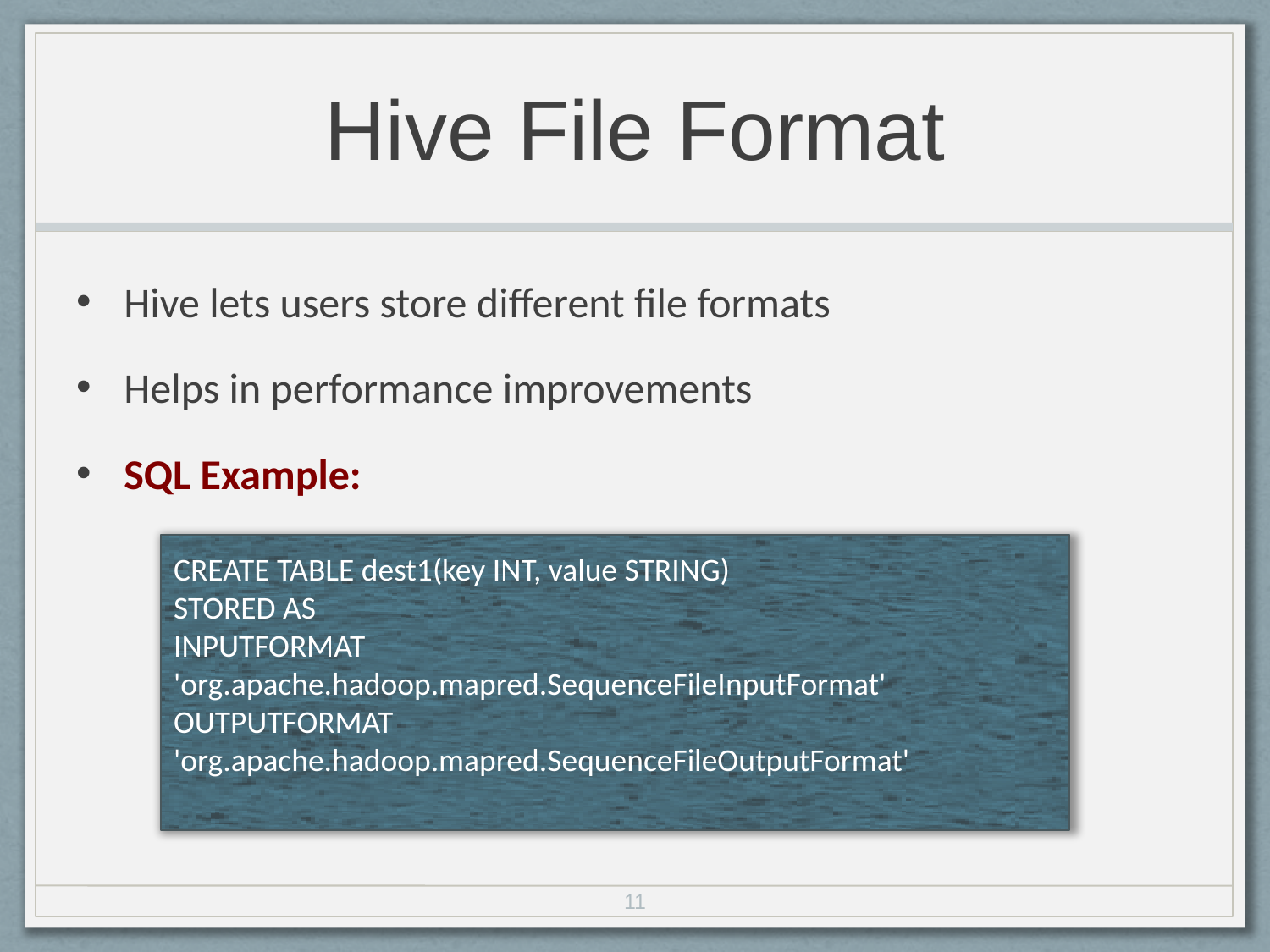

# Hive File Format
Hive lets users store different file formats
Helps in performance improvements
SQL Example:
CREATE TABLE dest1(key INT, value STRING)
STORED AS
INPUTFORMAT
'org.apache.hadoop.mapred.SequenceFileInputFormat'
OUTPUTFORMAT
'org.apache.hadoop.mapred.SequenceFileOutputFormat'

11